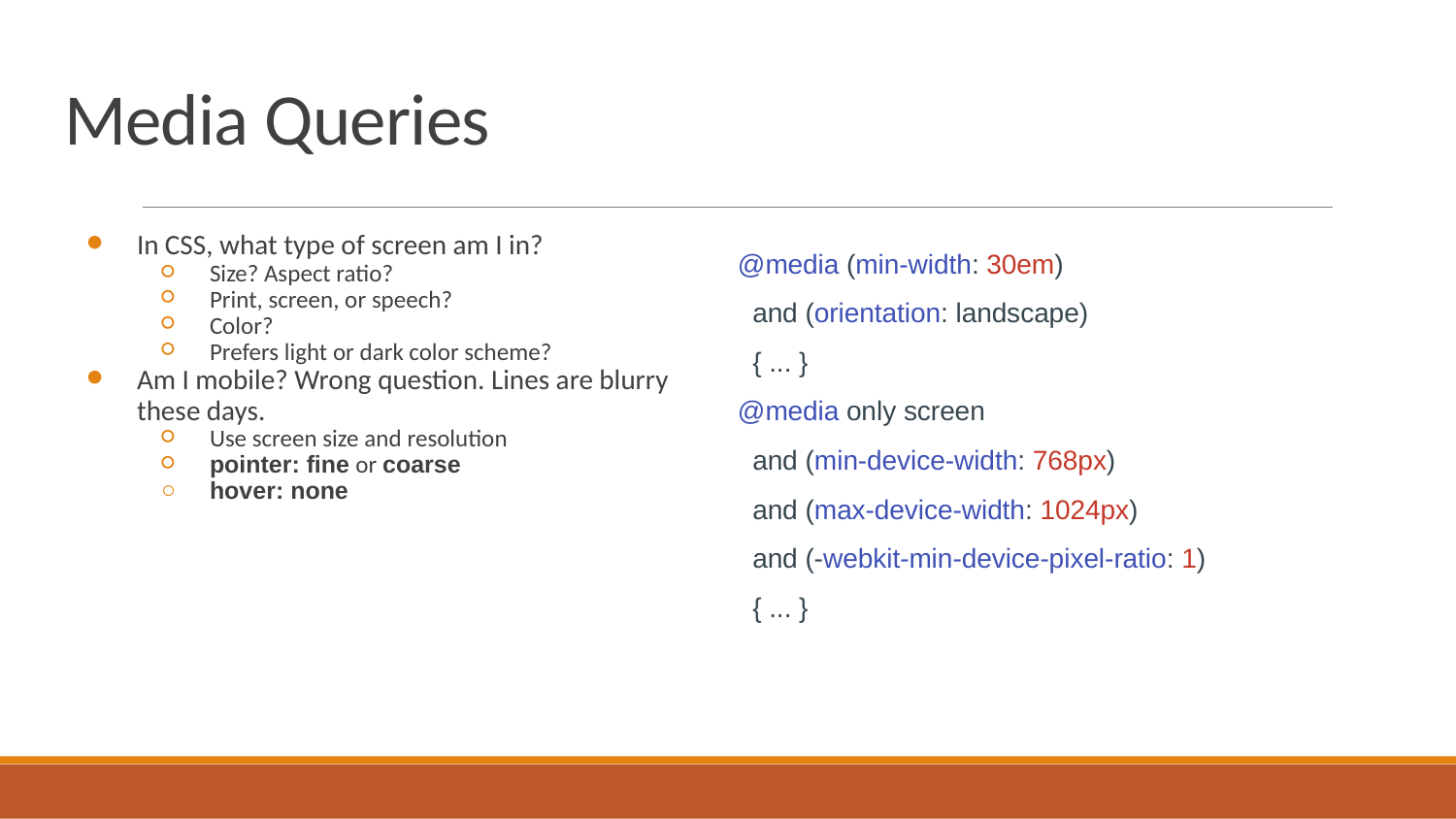

# Media Queries
@media (min-width: 30em)
  and (orientation: landscape)
  { ... }
@media only screen
  and (min-device-width: 768px)
  and (max-device-width: 1024px)
  and (-webkit-min-device-pixel-ratio: 1)
  { ... }

In CSS, what type of screen am I in?
Size? Aspect ratio?
Print, screen, or speech?
Color?
Prefers light or dark color scheme?
Am I mobile? Wrong question. Lines are blurry these days.
Use screen size and resolution
pointer: fine or coarse
hover: none